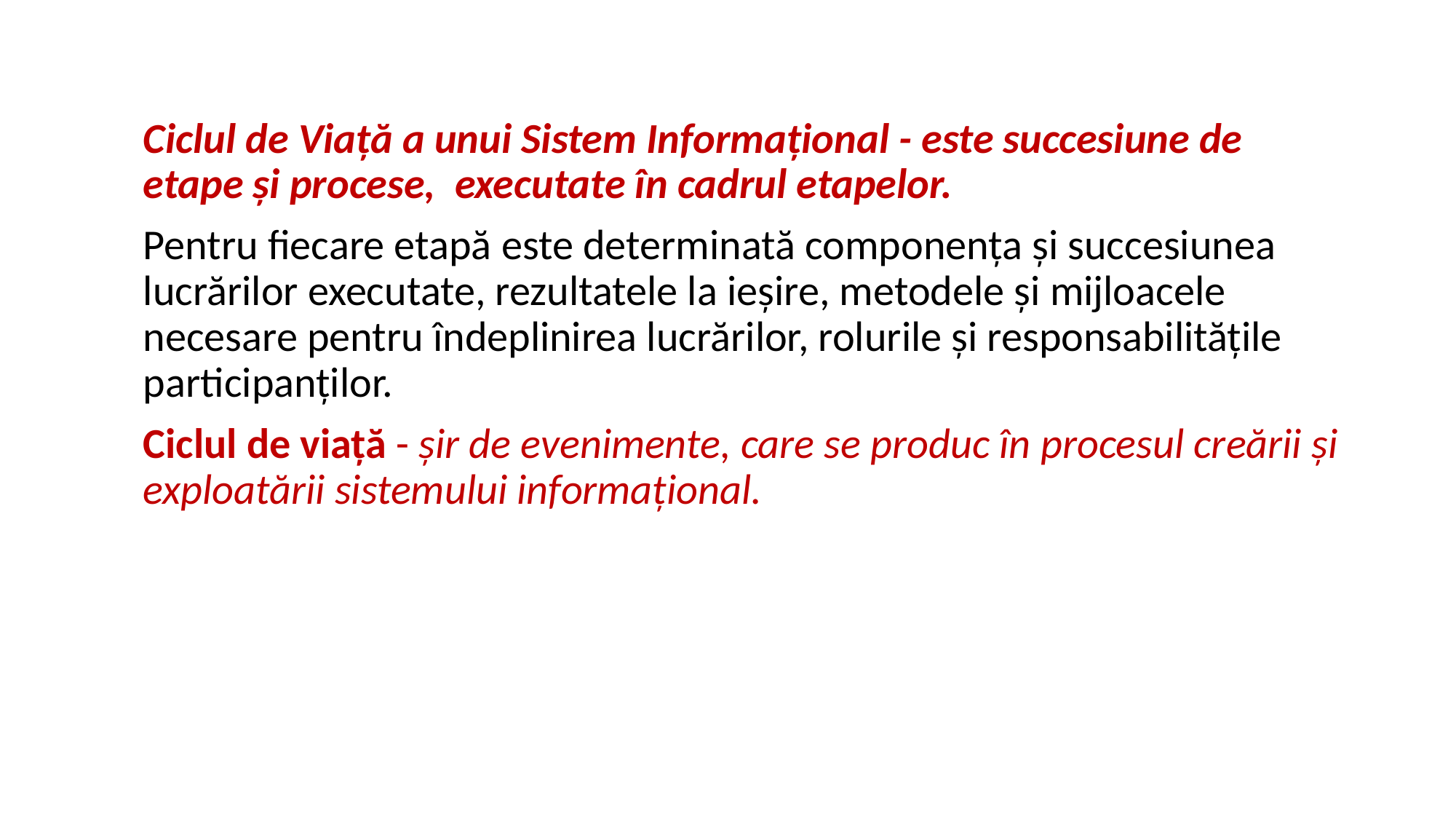

Ciclul de Viață a unui Sistem Informațional - este succesiune de etape și procese,  executate în cadrul etapelor.
Pentru fiecare etapă este determinată componența și succesiunea lucrărilor executate, rezultatele la ieșire, metodele și mijloacele necesare pentru îndeplinirea lucrărilor, rolurile și responsabilitățile participanților.
Ciclul de viață - șir de evenimente, care se produc în procesul creării și exploatării sistemului informațional.